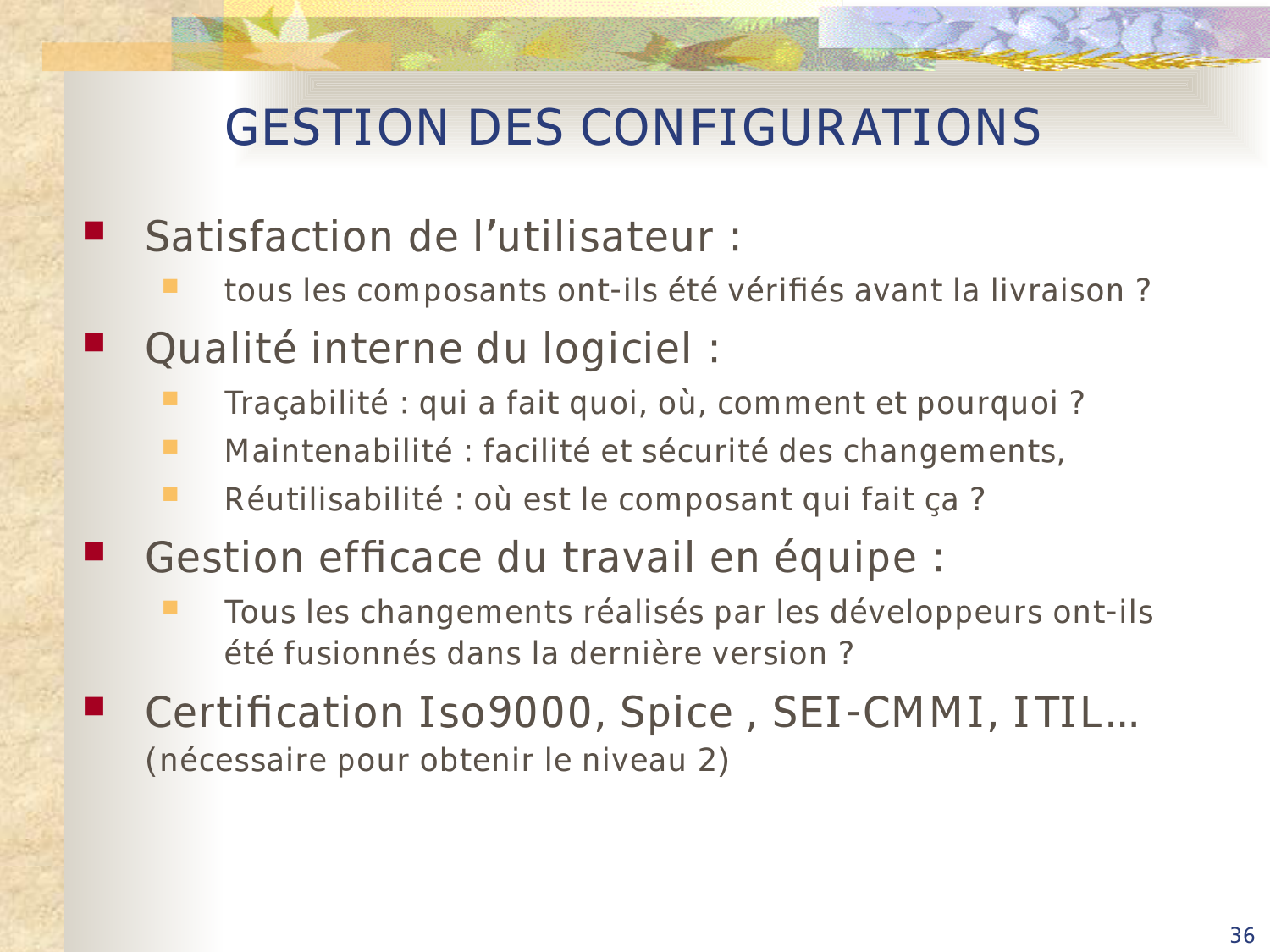

# GESTION DES CONFIGURATIONS
Satisfaction de l’utilisateur :
tous les composants ont-ils été vérifiés avant la livraison ?
Qualité interne du logiciel :
Traçabilité : qui a fait quoi, où, comment et pourquoi ?
Maintenabilité : facilité et sécurité des changements,
Réutilisabilité : où est le composant qui fait ça ?
Gestion efficace du travail en équipe :
Tous les changements réalisés par les développeurs ont-ils été fusionnés dans la dernière version ?
Certification Iso9000, Spice , SEI-CMMI, ITIL… (nécessaire pour obtenir le niveau 2)
36